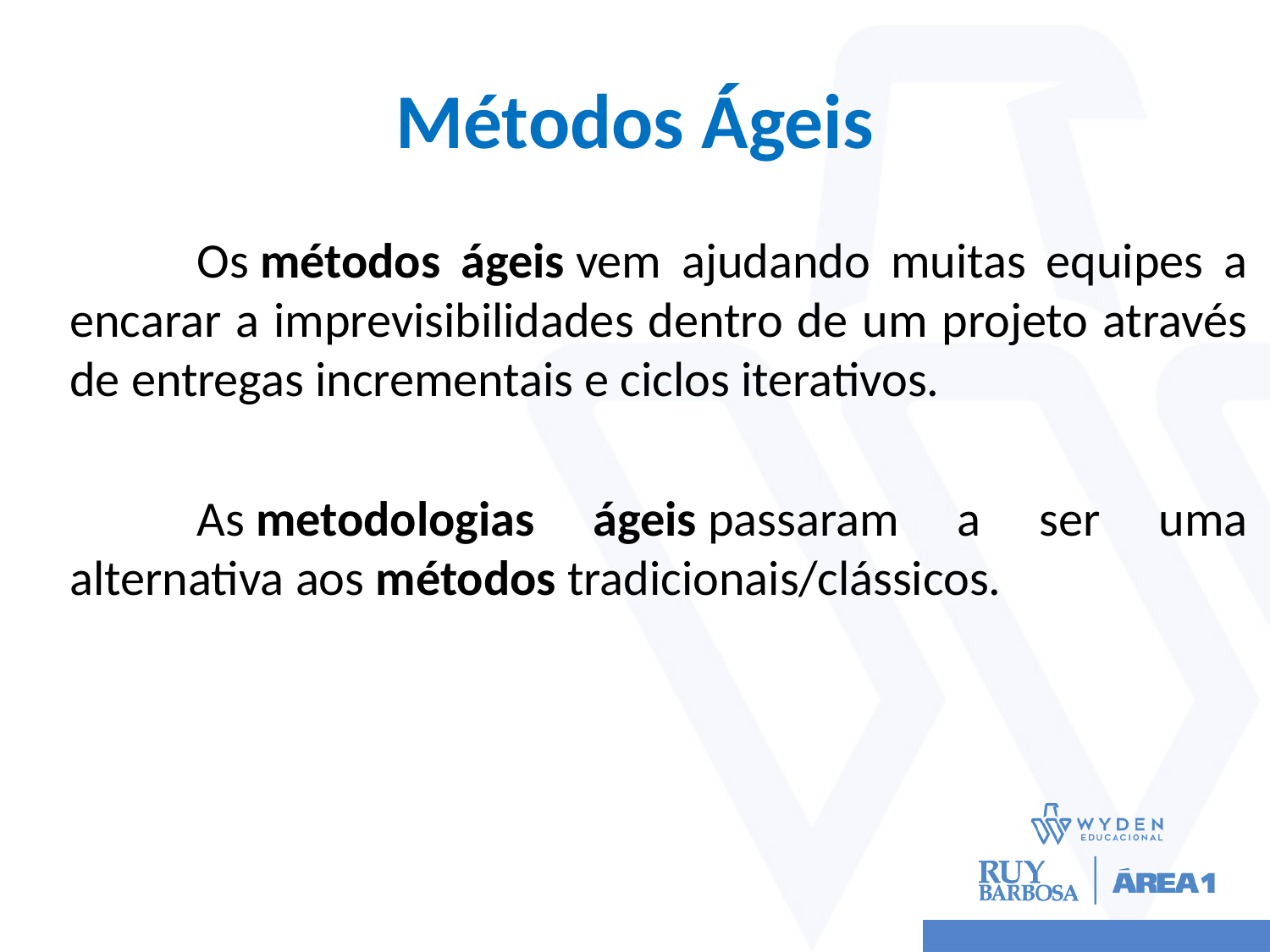

# Métodos Ágeis
	Os métodos ágeis vem ajudando muitas equipes a encarar a imprevisibilidades dentro de um projeto através de entregas incrementais e ciclos iterativos.

	As metodologias ágeis passaram a ser uma alternativa aos métodos tradicionais/clássicos.